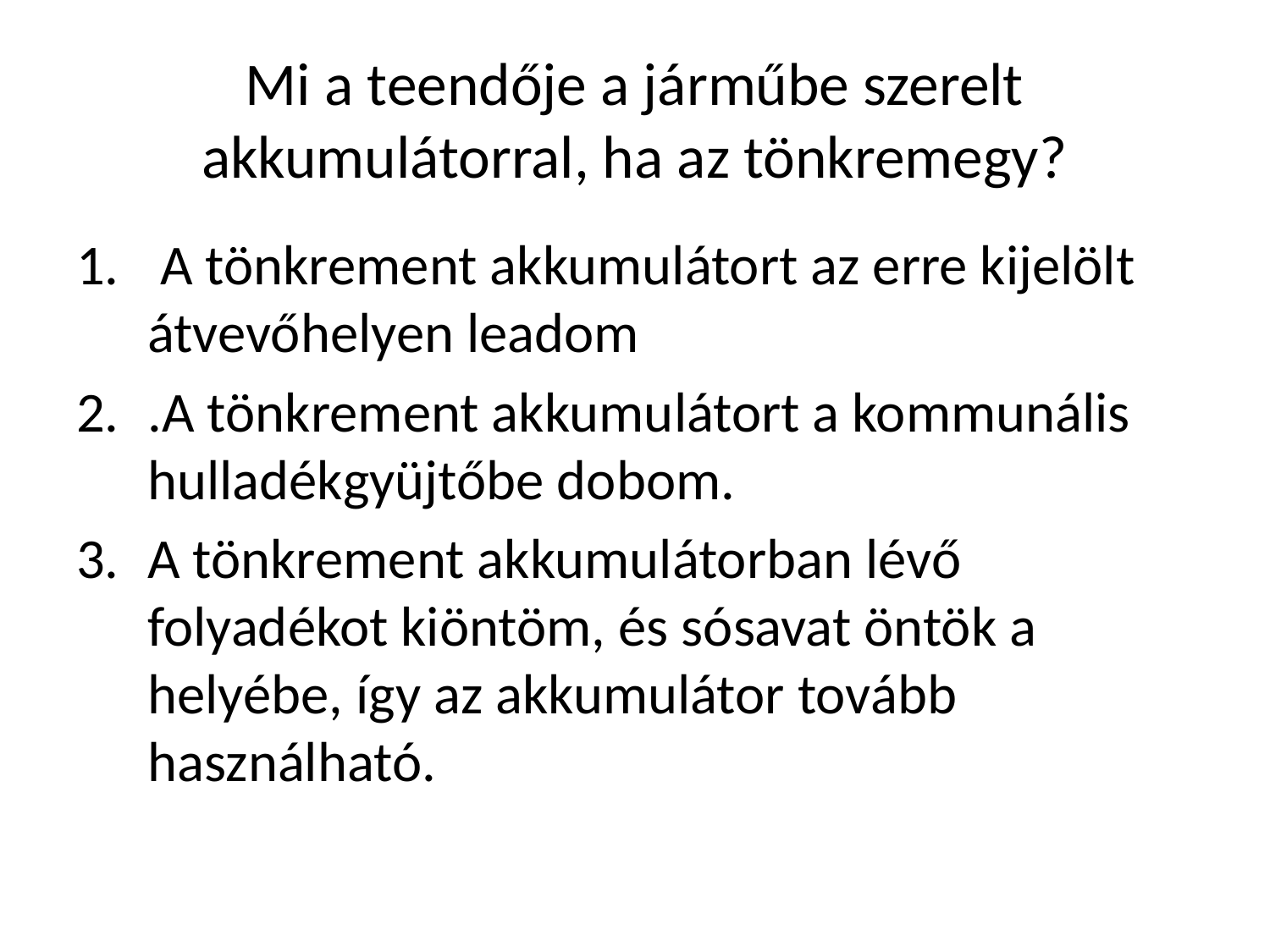

# Mi a teendője a járműbe szerelt akkumulátorral, ha az tönkremegy?
 A tönkrement akkumulátort az erre kijelölt átvevőhelyen leadom
.A tönkrement akkumulátort a kommunális hulladékgyüjtőbe dobom.
A tönkrement akkumulátorban lévő folyadékot kiöntöm, és sósavat öntök a helyébe, így az akkumulátor tovább használható.